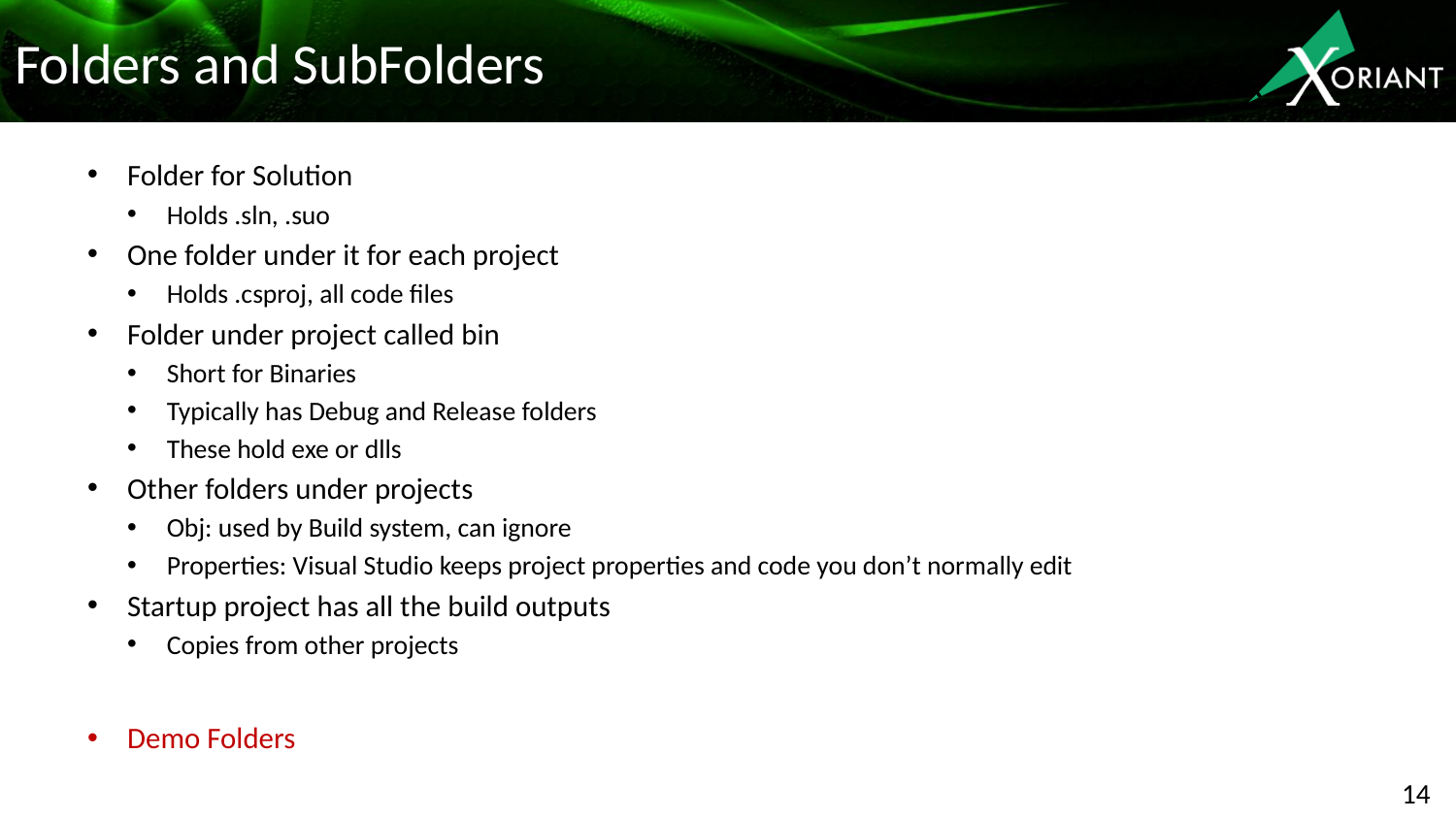

# Folders and SubFolders
Folder for Solution
Holds .sln, .suo
One folder under it for each project
Holds .csproj, all code files
Folder under project called bin
Short for Binaries
Typically has Debug and Release folders
These hold exe or dlls
Other folders under projects
Obj: used by Build system, can ignore
Properties: Visual Studio keeps project properties and code you don’t normally edit
Startup project has all the build outputs
Copies from other projects

Demo Folders
14